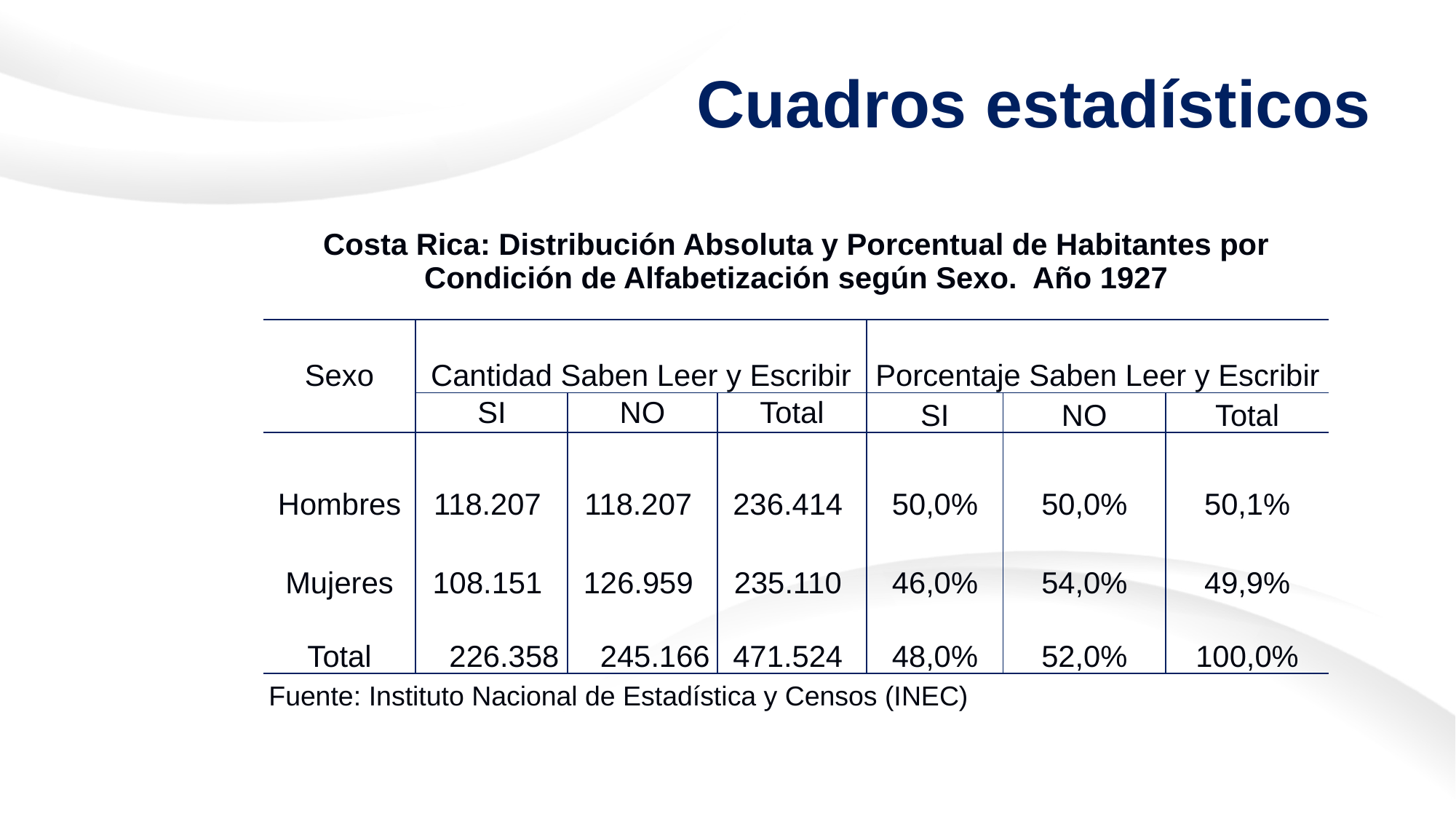

# Cuadros estadísticos
| Costa Rica: Distribución Absoluta y Porcentual de Habitantes por Condición de Alfabetización según Sexo. Año 1927 |  |  |  |  |  |  |
| --- | --- | --- | --- | --- | --- | --- |
| Sexo | Cantidad Saben Leer y Escribir |  |  | Porcentaje Saben Leer y Escribir |  |  |
|  | SI | NO | Total | SI | NO | Total |
| Hombres | 118.207 | 118.207 | 236.414 | 50,0% | 50,0% | 50,1% |
| Mujeres | 108.151 | 126.959 | 235.110 | 46,0% | 54,0% | 49,9% |
| Total | 226.358 | 245.166 | 471.524 | 48,0% | 52,0% | 100,0% |
| Fuente: Instituto Nacional de Estadística y Censos (INEC) |  |  |  |  |  |  |